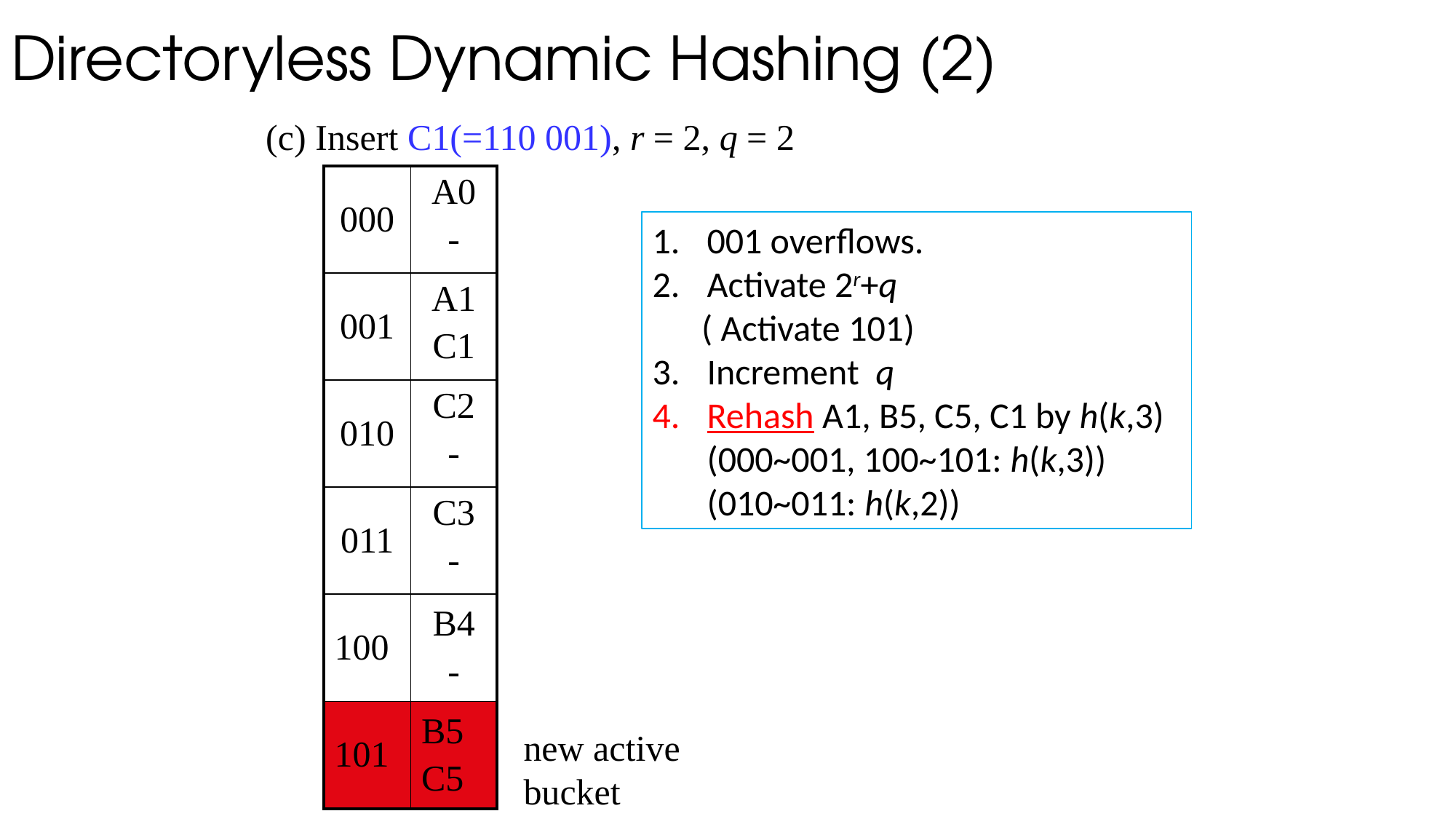

# Directoryless Dynamic Hashing (2)
(c) Insert C1(=110 001), r = 2, q = 2
| 000 | A0 - |
| --- | --- |
| 001 | A1 C1 |
| 010 | C2 - |
| 011 | C3 - |
| 100 | B4 - |
| 101 | B5 C5 |
001 overflows.
Activate 2r+q
      ( Activate 101)
Increment  q
Rehash A1, B5, C5, C1 by h(k,3)
(000~001, 100~101: h(k,3))
(010~011: h(k,2))
new active bucket